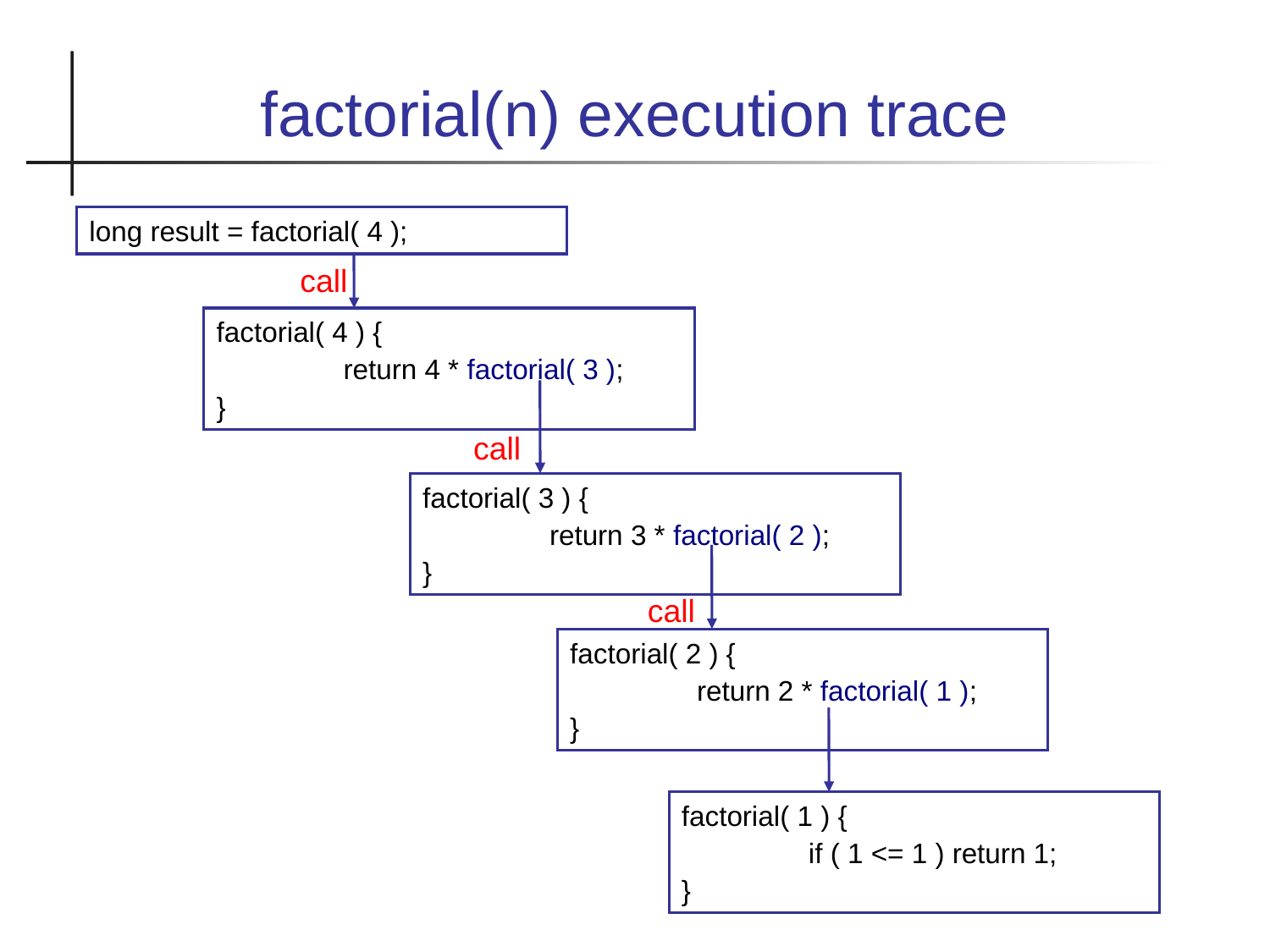

factorial(n) execution trace
long result = factorial( 4 );

call
factorial( 4 ) {
	return 4 * factorial( 3 );
}

call
factorial( 3 ) {
	return 3 * factorial( 2 );
}

call
factorial( 2 ) {
	return 2 * factorial( 1 );
}

factorial( 1 ) {
	if ( 1 <= 1 ) return 1;
}